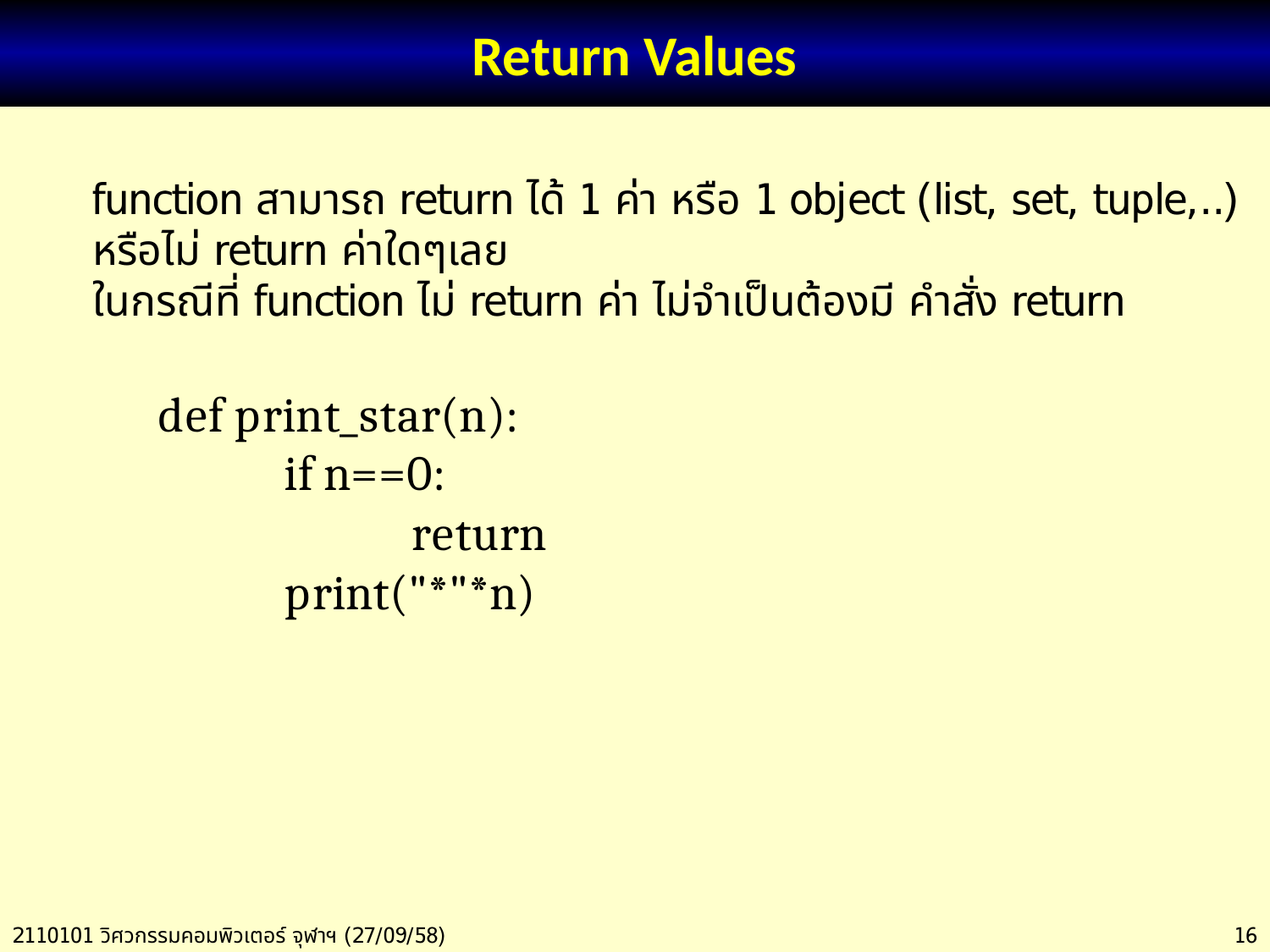

# Return Values
function สามารถ return ได้ 1 ค่า หรือ 1 object (list, set, tuple,..)
หรือไม่ return ค่าใดๆเลย
ในกรณีที่ function ไม่ return ค่า ไม่จำเป็นต้องมี คำสั่ง return
def print_star(n):
	if n==0:
		return
	print("*"*n)